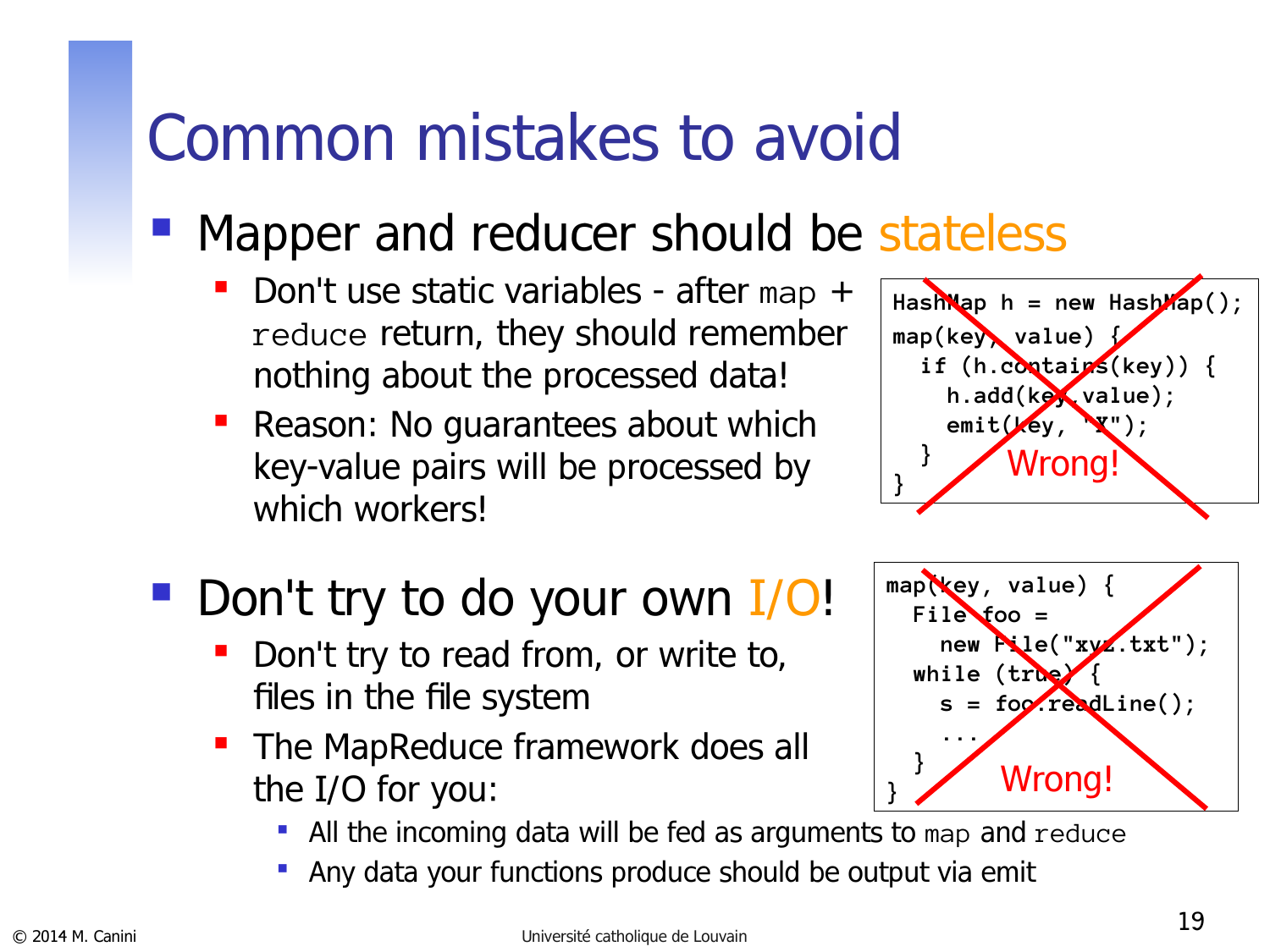

# Common mistakes to avoid
Mapper and reducer should be stateless
Don't use static variables - after map +
reduce return, they should remember
nothing about the processed data!
Reason: No guarantees about which
key-value pairs will be processed by
which workers!

Don't try to do your own I/O!
Don't try to read from, or write to,
files in the file system
The MapReduce framework does all
the I/O for you:
All the incoming data will be fed as arguments to map and reduce
Any data your functions produce should be output via emit

HashMap h = new HashMap();
map(key, value) {
  if (h.contains(key)) {
    h.add(key,value);
    emit(key, "X");
  }
}
Wrong!
map(key, value) {
  File foo =
    new File("xyz.txt");
  while (true) {
    s = foo.readLine();
    ...
  }
}
Wrong!
19
Université catholique de Louvain